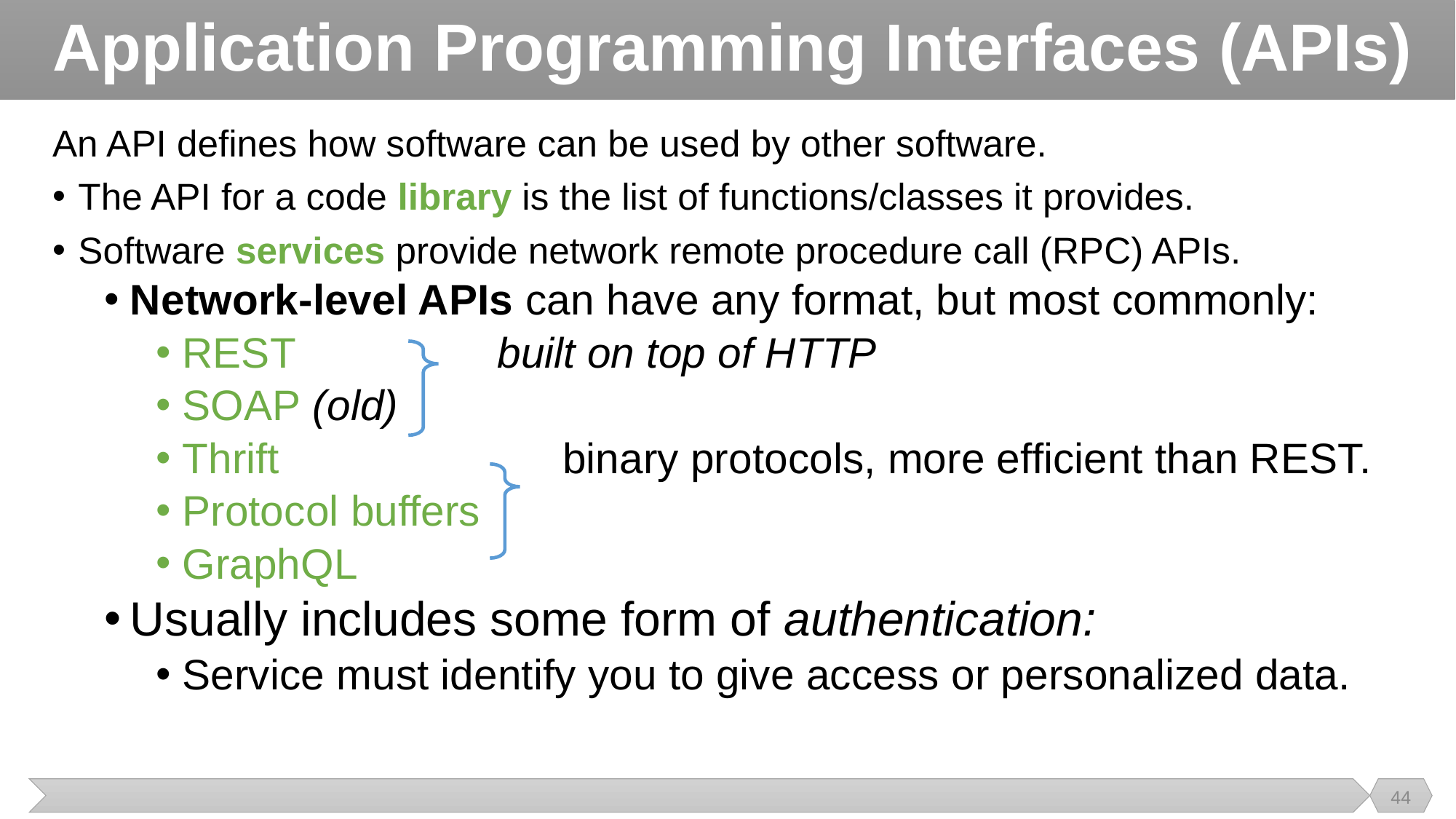

# Application Programming Interfaces (APIs)
An API defines how software can be used by other software.
The API for a code library is the list of functions/classes it provides.
Software services provide network remote procedure call (RPC) APIs.
Network-level APIs can have any format, but most commonly:
REST                 built on top of HTTP
SOAP (old)
Thrift                        binary protocols, more efficient than REST.
Protocol buffers
GraphQL
Usually includes some form of authentication:
Service must identify you to give access or personalized data.

44